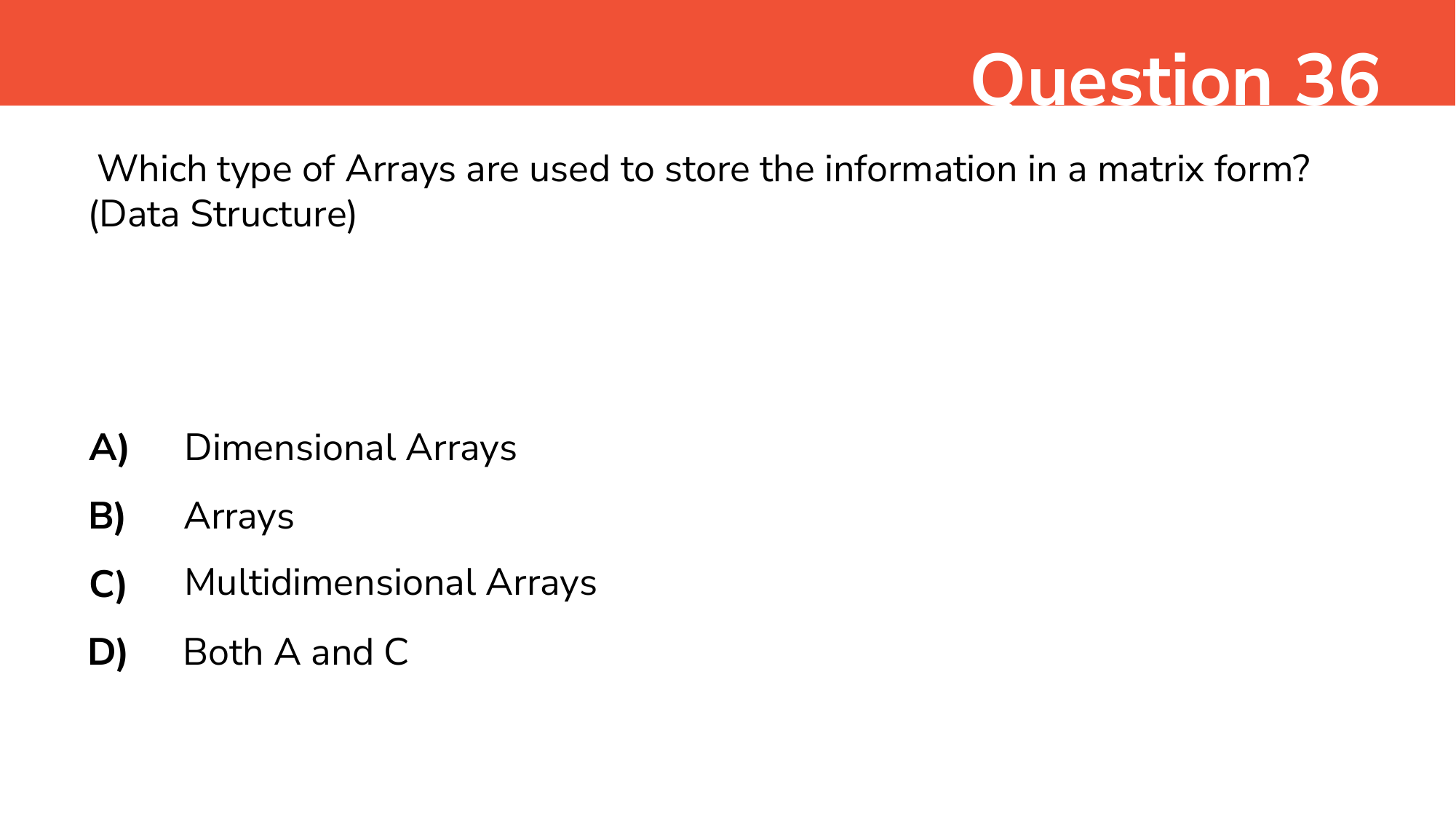

Question 36
 Which type of Arrays are used to store the information in a matrix form? (Data Structure)
A)
Dimensional Arrays
B)
Arrays
Multidimensional Arrays
C)
D)
Both A and C